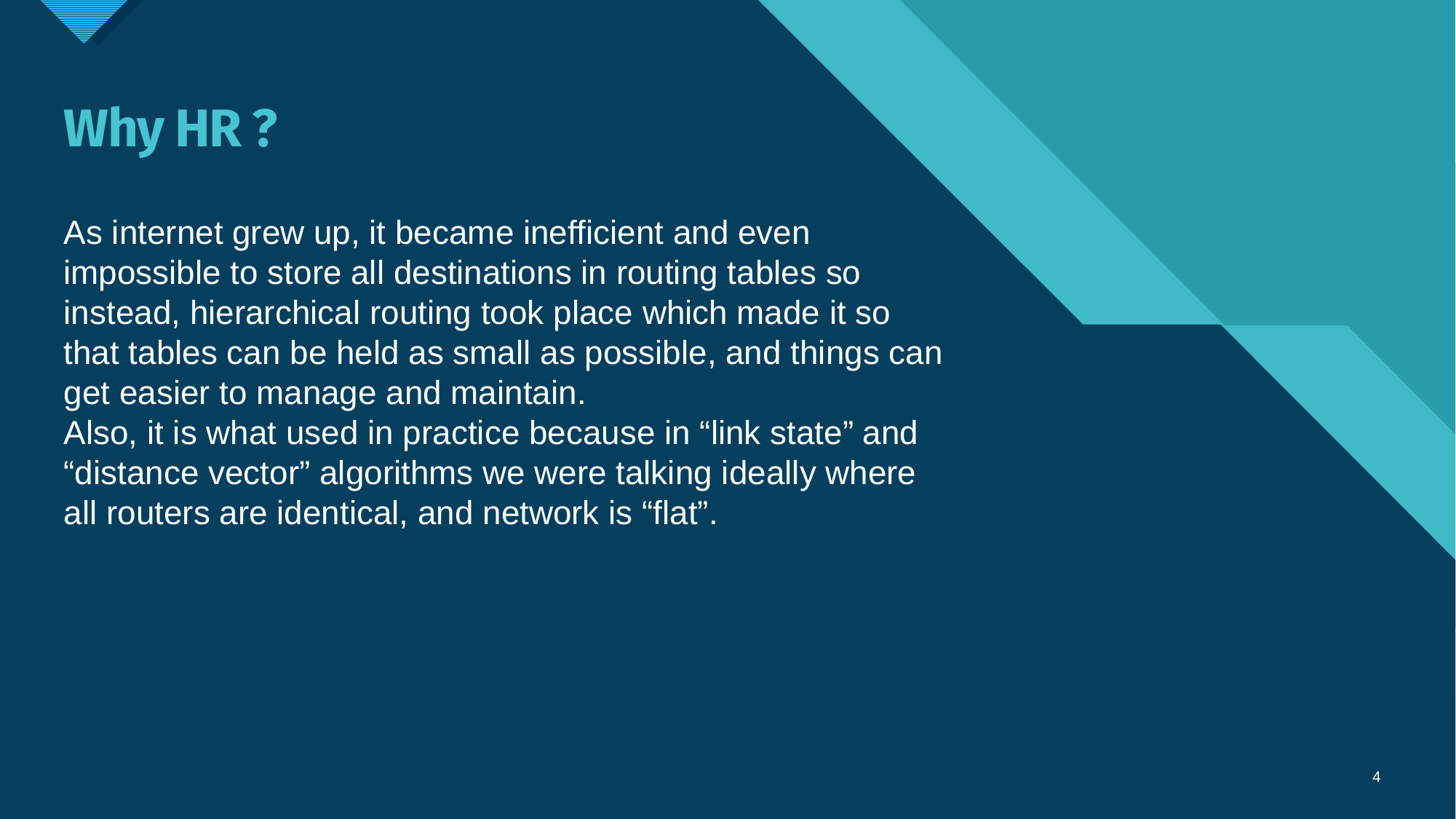

# Why HR ?
As internet grew up, it became inefficient and even impossible to store all destinations in routing tables so instead, hierarchical routing took place which made it so that tables can be held as small as possible, and things can get easier to manage and maintain.
Also, it is what used in practice because in “link state” and “distance vector” algorithms we were talking ideally where all routers are identical, and network is “flat”.

4